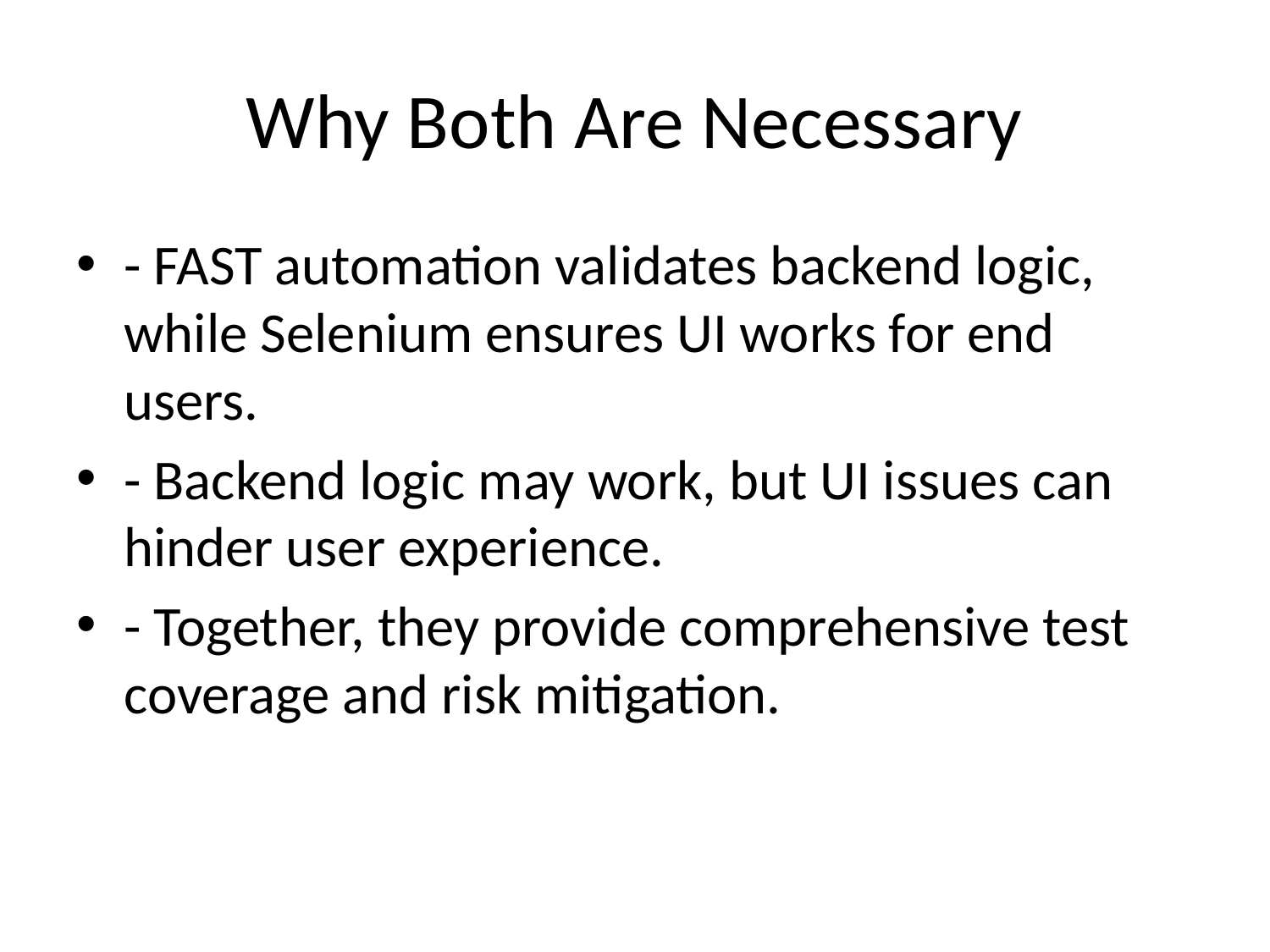

# Why Both Are Necessary
- FAST automation validates backend logic, while Selenium ensures UI works for end users.
- Backend logic may work, but UI issues can hinder user experience.
- Together, they provide comprehensive test coverage and risk mitigation.